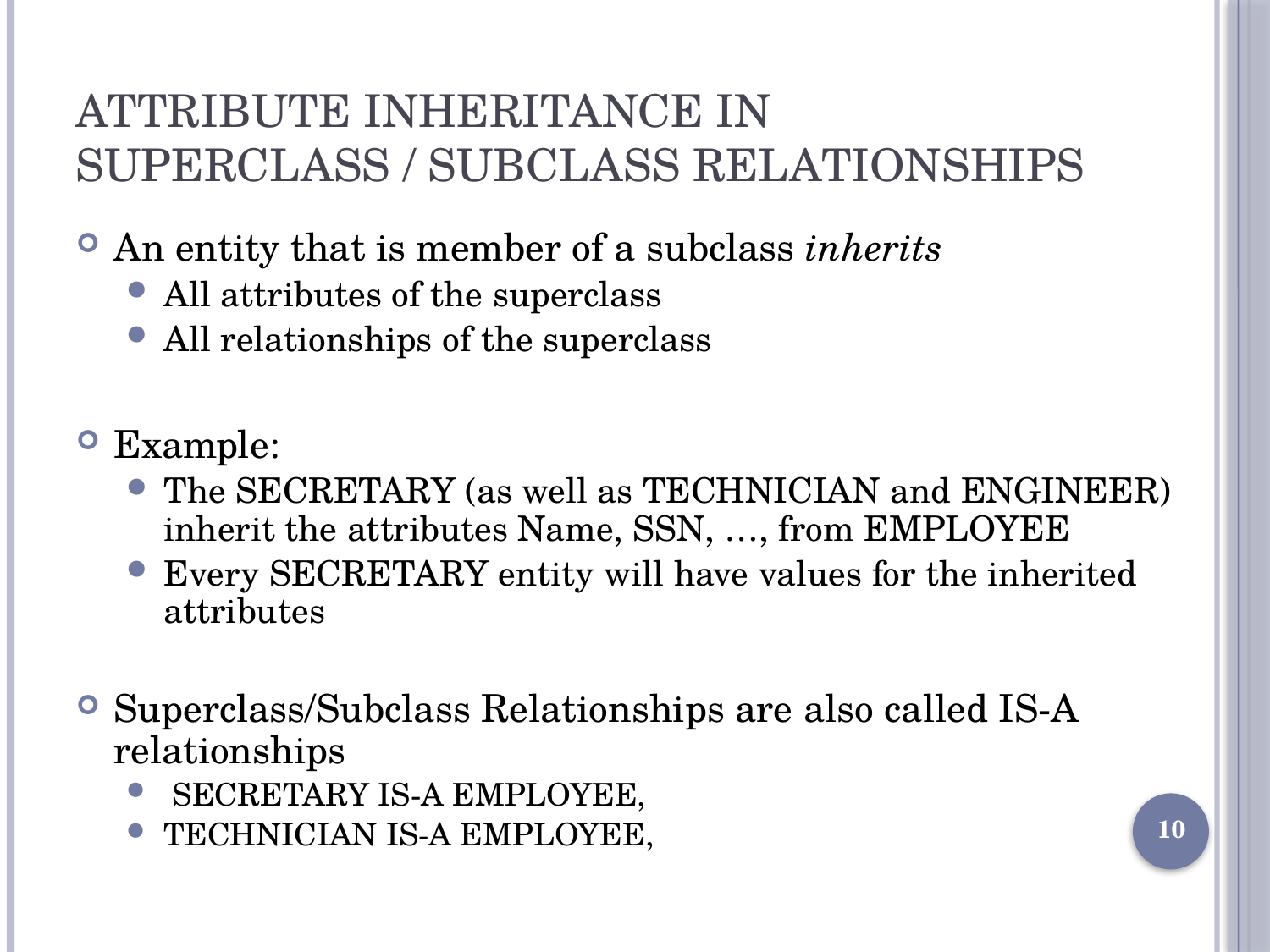

# Attribute Inheritance in Superclass / Subclass Relationships
An entity that is member of a subclass inherits
All attributes of the superclass
All relationships of the superclass

Example:
The SECRETARY (as well as TECHNICIAN and ENGINEER) inherit the attributes Name, SSN, …, from EMPLOYEE
Every SECRETARY entity will have values for the inherited attributes

Superclass/Subclass Relationships are also called IS-A relationships
 SECRETARY IS-A EMPLOYEE,
TECHNICIAN IS-A EMPLOYEE,

10